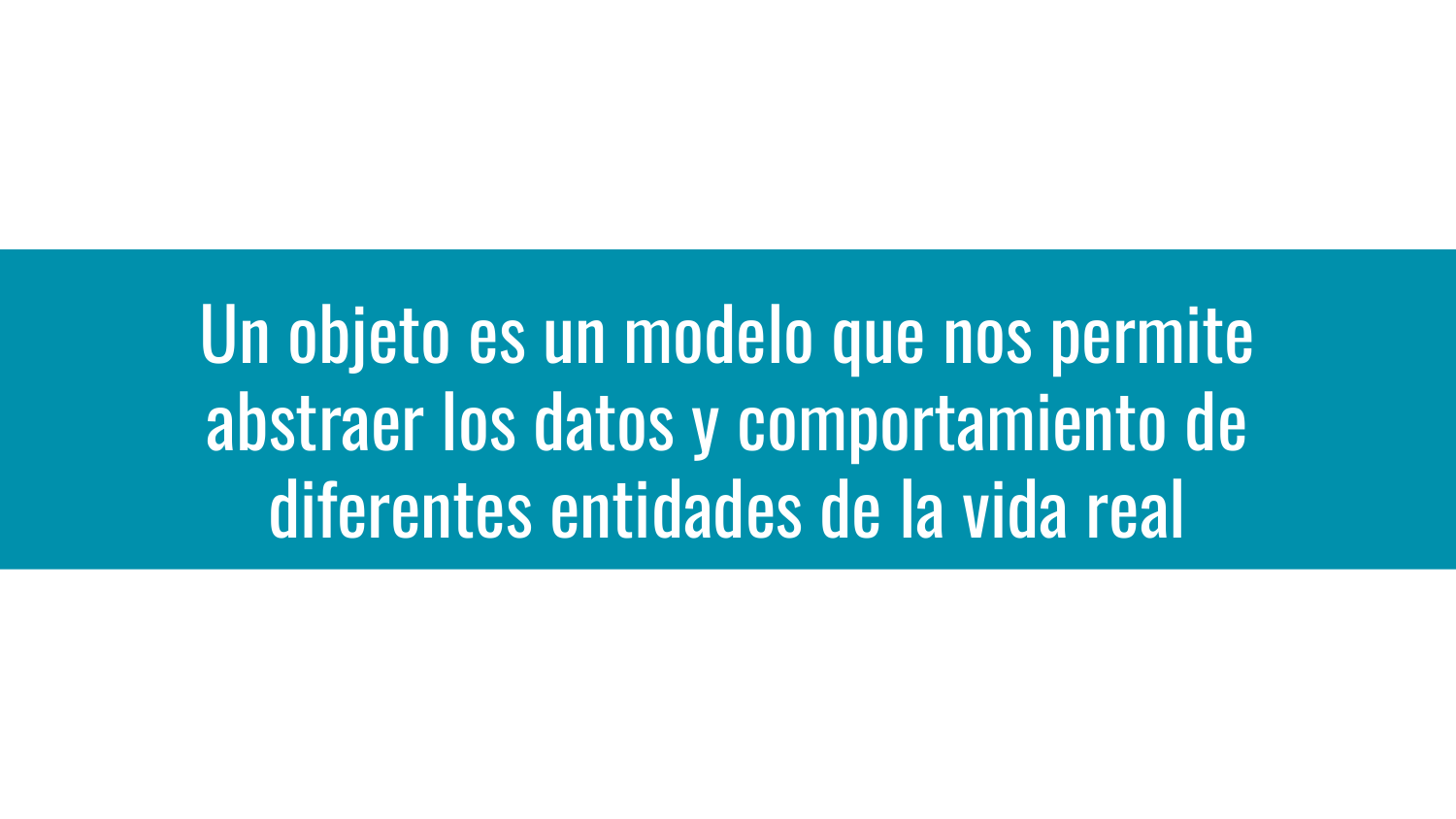

# Un objeto es un modelo que nos permite abstraer los datos y comportamiento de diferentes entidades de la vida real